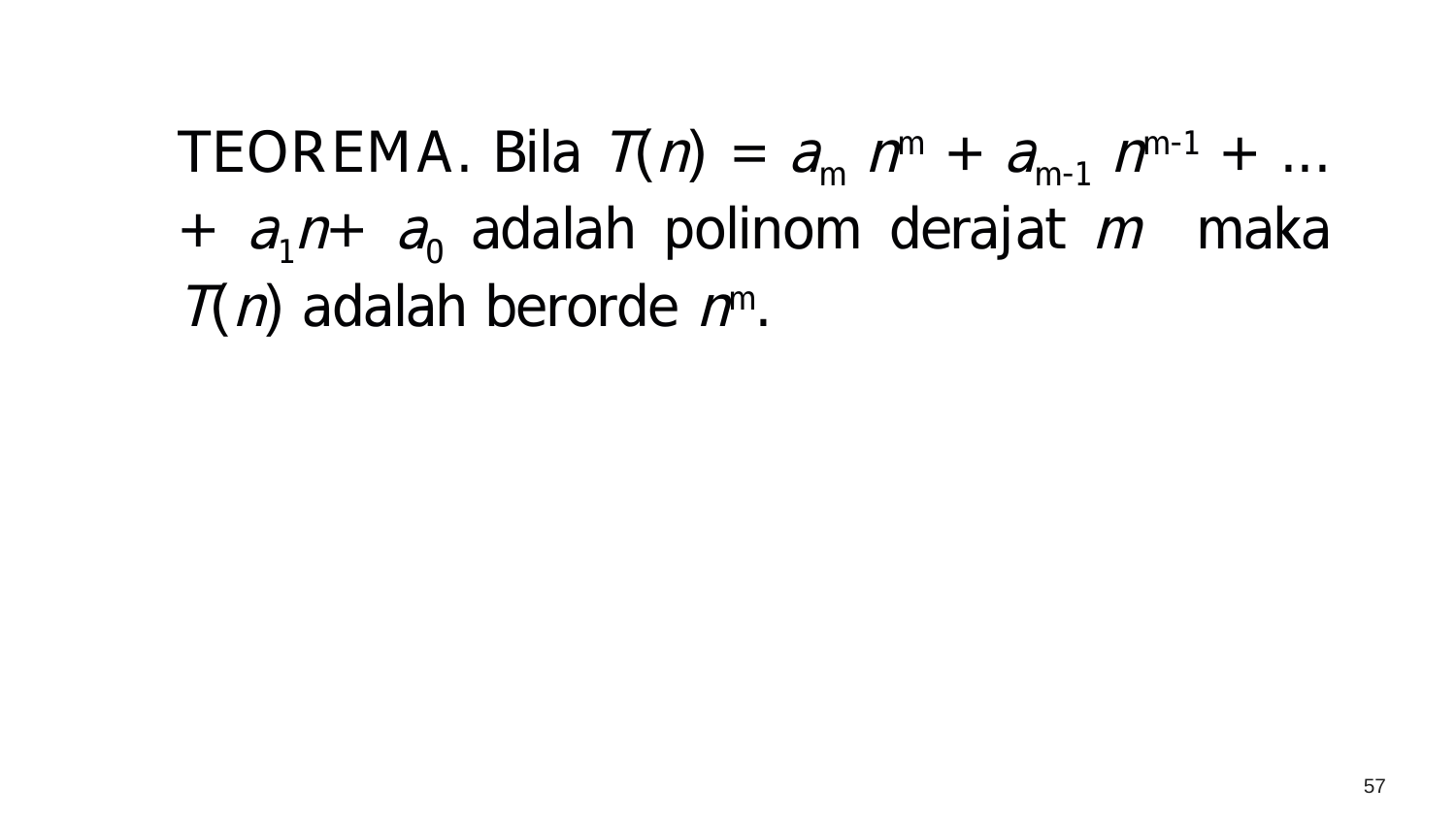

TEOREMA. Bila T(n) = am nm + am-1 nm-1 + ... + a1n+ a0 adalah polinom derajat m  maka T(n) adalah berorde nm.

57